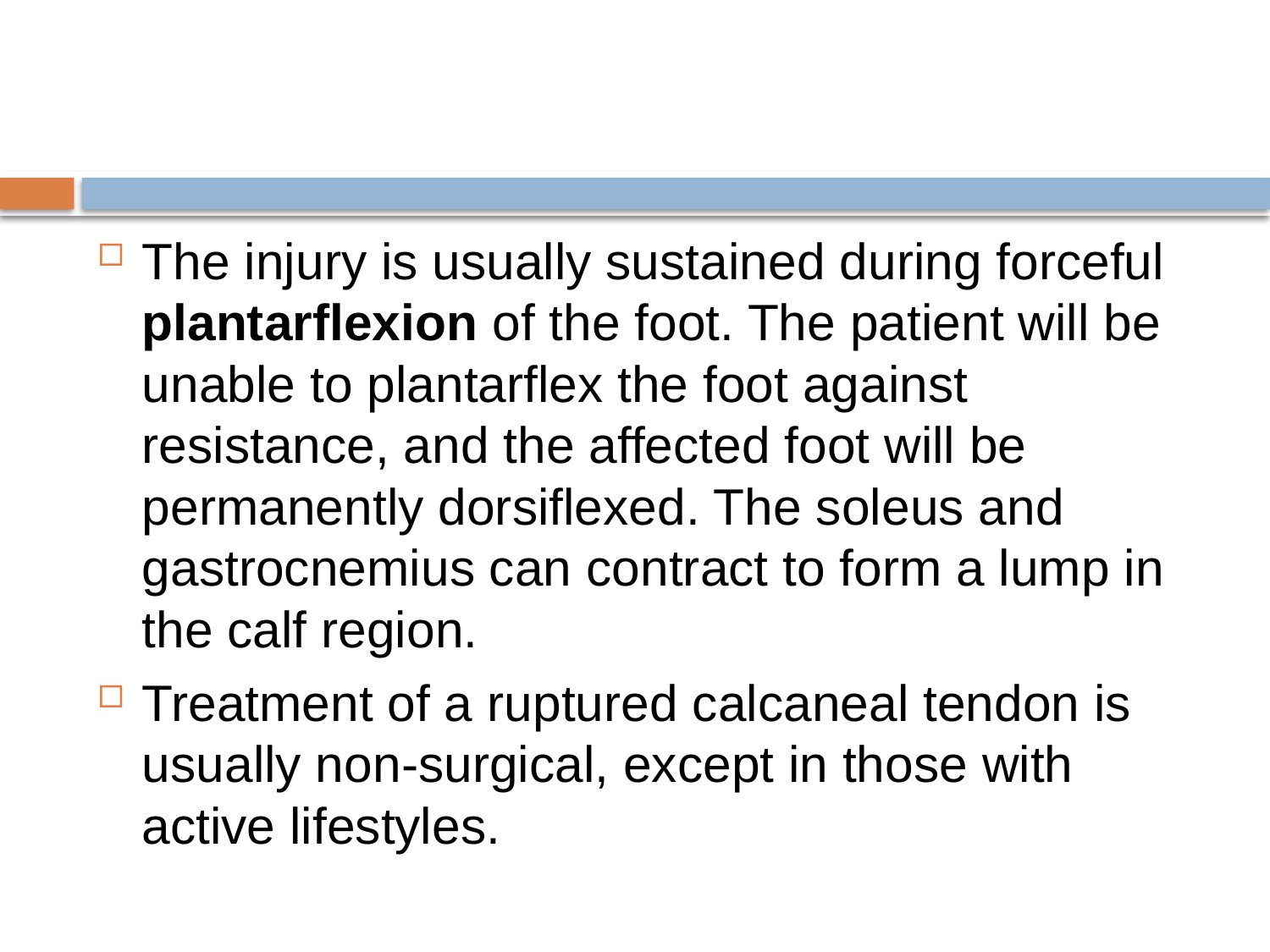

#
The injury is usually sustained during forceful plantarflexion of the foot. The patient will be unable to plantarflex the foot against resistance, and the affected foot will be permanently dorsiflexed. The soleus and gastrocnemius can contract to form a lump in the calf region.
Treatment of a ruptured calcaneal tendon is usually non-surgical, except in those with active lifestyles.